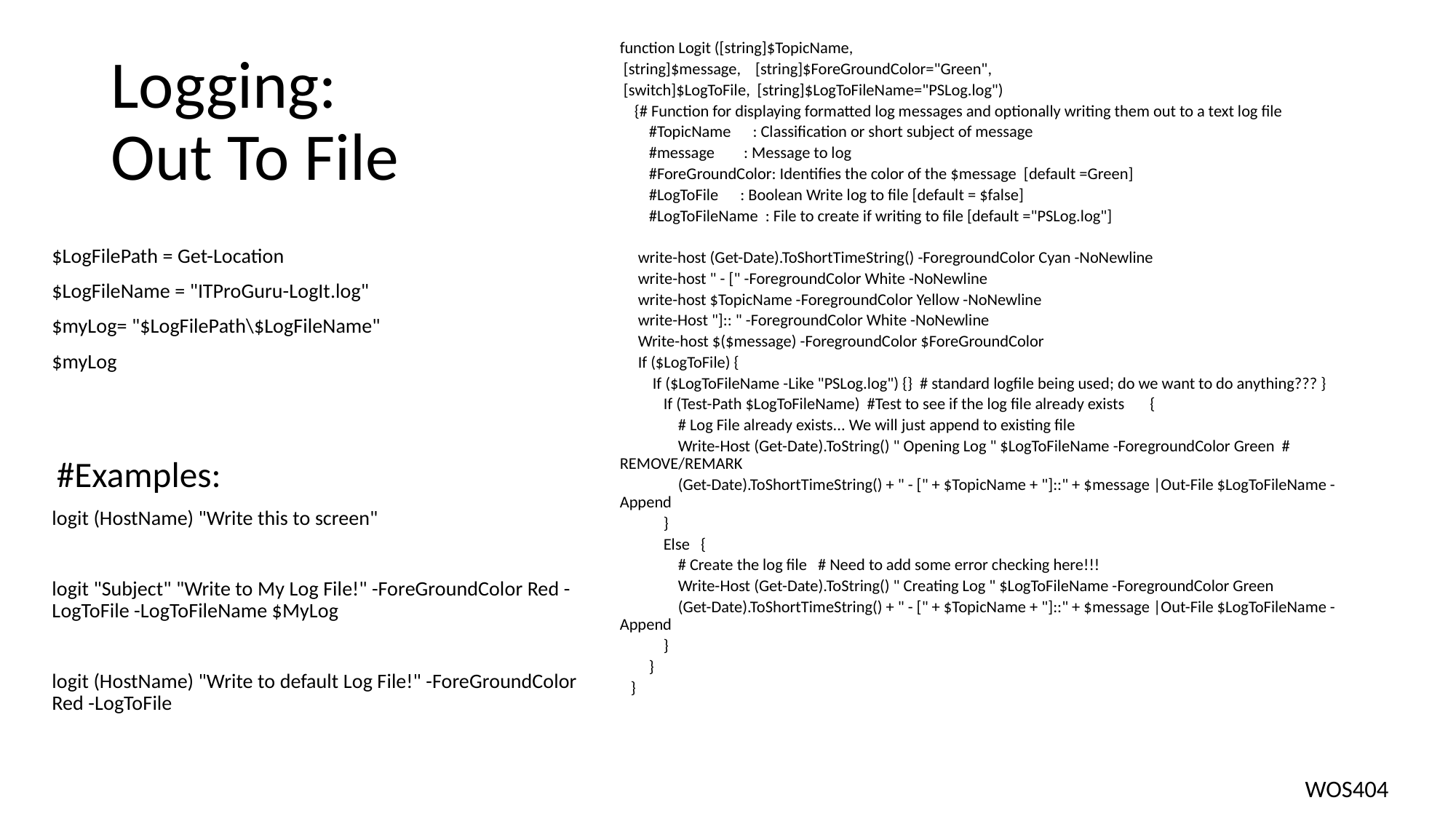

function Logit ([string]$TopicName,
 [string]$message,    [string]$ForeGroundColor="Green",
 [switch]$LogToFile,  [string]$LogToFileName="PSLog.log")
    {# Function for displaying formatted log messages and optionally writing them out to a text log file
        #TopicName      : Classification or short subject of message
        #message        : Message to log
        #ForeGroundColor: Identifies the color of the $message  [default =Green]
        #LogToFile      : Boolean Write log to file [default = $false]
        #LogToFileName  : File to create if writing to file [default ="PSLog.log"]

     write-host (Get-Date).ToShortTimeString() -ForegroundColor Cyan -NoNewline
     write-host " - [" -ForegroundColor White -NoNewline
     write-host $TopicName -ForegroundColor Yellow -NoNewline
     write-Host "]:: " -ForegroundColor White -NoNewline
     Write-host $($message) -ForegroundColor $ForeGroundColor
     If ($LogToFile) {
         If ($LogToFileName -Like "PSLog.log") {}  # standard logfile being used; do we want to do anything??? }
            If (Test-Path $LogToFileName)  #Test to see if the log file already exists       {
                # Log File already exists... We will just append to existing file
                Write-Host (Get-Date).ToString() " Opening Log " $LogToFileName -ForegroundColor Green  # REMOVE/REMARK
                (Get-Date).ToShortTimeString() + " - [" + $TopicName + "]::" + $message |Out-File $LogToFileName -Append
            }
            Else   {
                # Create the log file   # Need to add some error checking here!!!
                Write-Host (Get-Date).ToString() " Creating Log " $LogToFileName -ForegroundColor Green
                (Get-Date).ToShortTimeString() + " - [" + $TopicName + "]::" + $message |Out-File $LogToFileName -Append
            }
        }
   }
# Logging: Out To File
$LogFilePath = Get-Location
$LogFileName = "ITProGuru-LogIt.log"
$myLog= "$LogFilePath\$LogFileName"
$myLog

 #Examples:
logit (HostName) "Write this to screen"

logit "Subject" "Write to My Log File!" -ForeGroundColor Red -LogToFile -LogToFileName $MyLog

logit (HostName) "Write to default Log File!" -ForeGroundColor Red -LogToFile

@ ITProGuru      #TR21WOS404